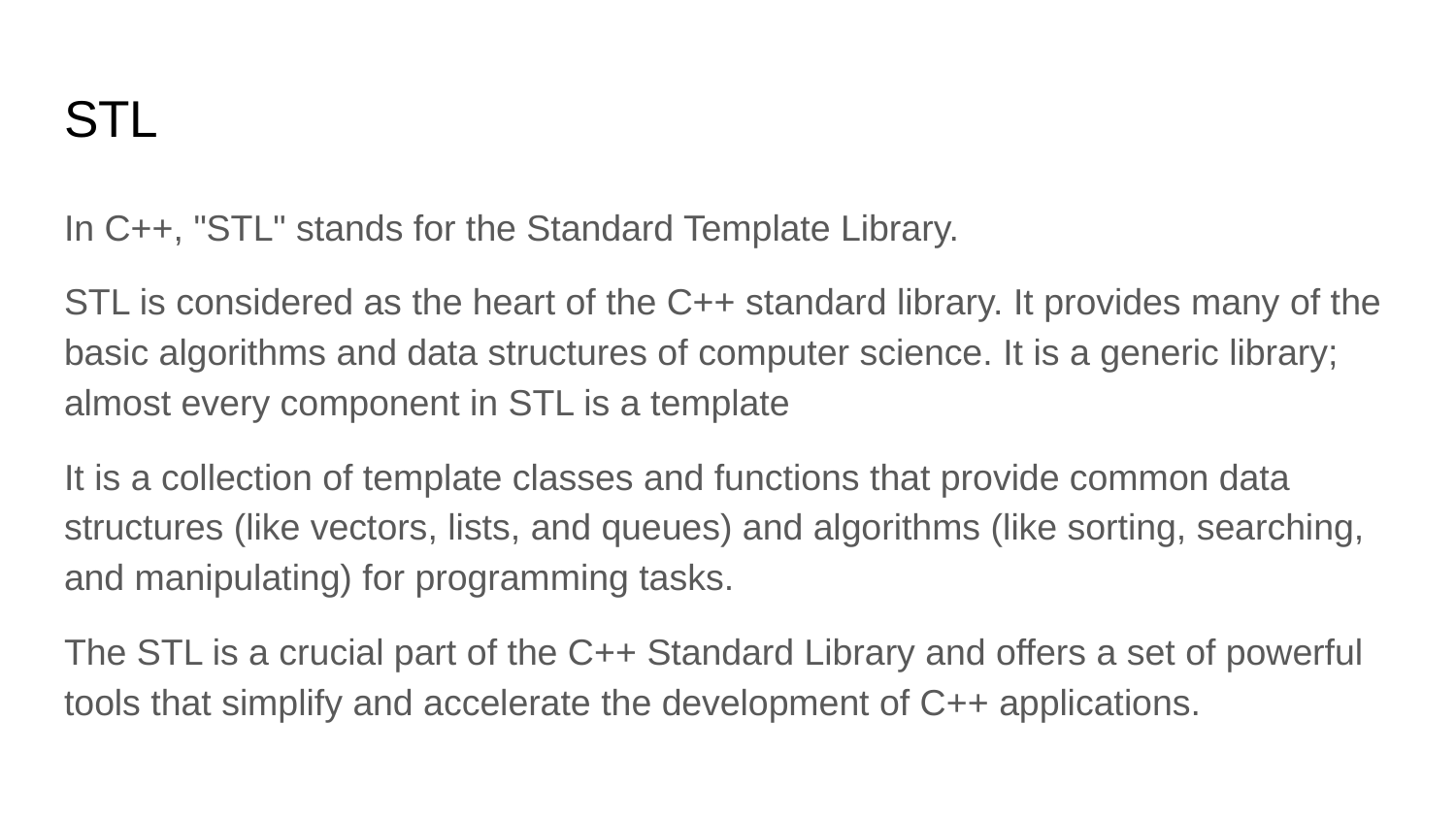

# STL
In C++, "STL" stands for the Standard Template Library.
STL is considered as the heart of the C++ standard library. It provides many of the basic algorithms and data structures of computer science. It is a generic library; almost every component in STL is a template
It is a collection of template classes and functions that provide common data structures (like vectors, lists, and queues) and algorithms (like sorting, searching, and manipulating) for programming tasks.
The STL is a crucial part of the C++ Standard Library and offers a set of powerful tools that simplify and accelerate the development of C++ applications.